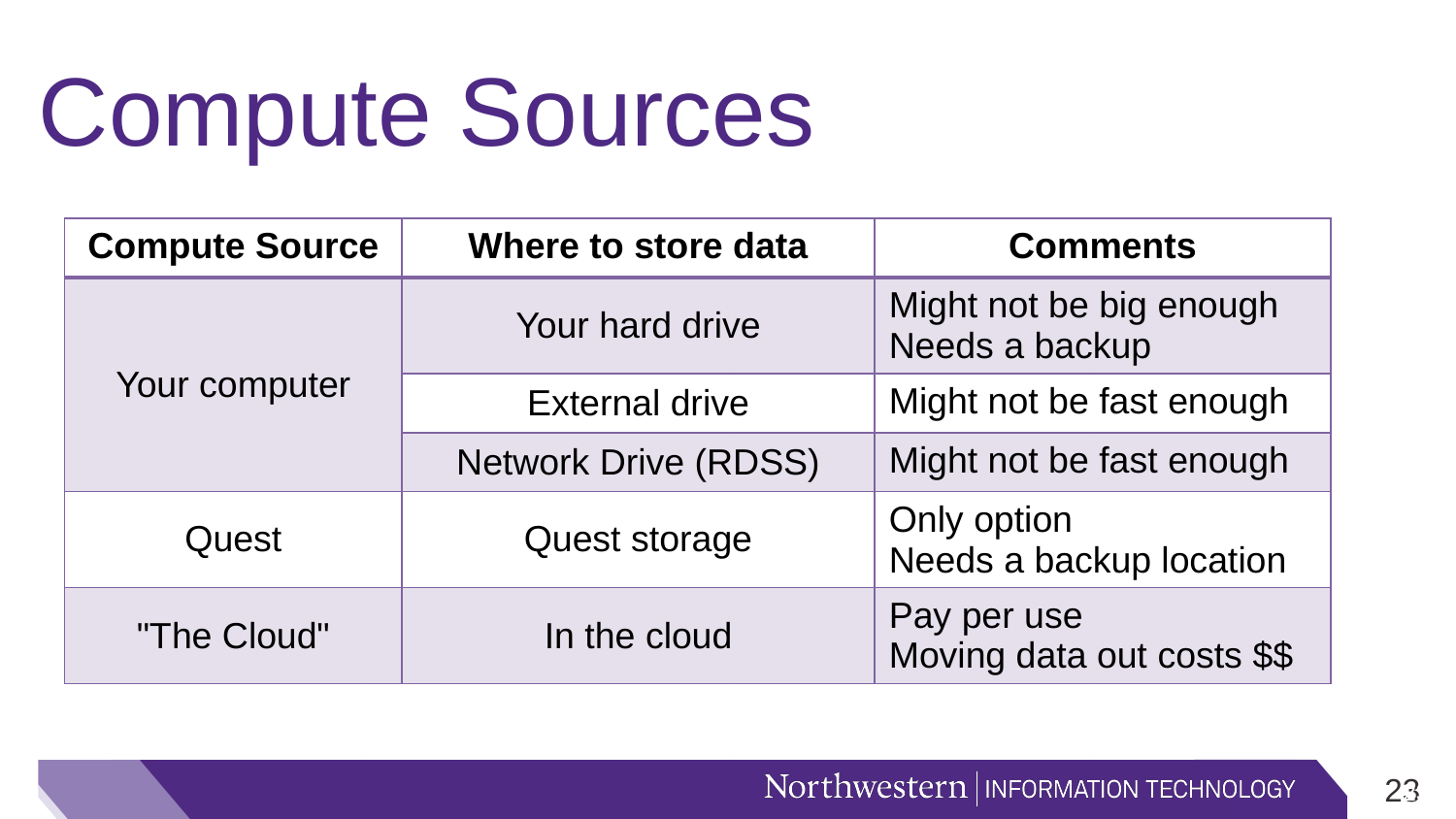

# Compute Sources
| Compute Source | Where to store data | Comments |
| --- | --- | --- |
| Your computer | Your hard drive | Might not be big enough Needs a backup |
|  | External drive | Might not be fast enough |
|  | Network Drive (RDSS) | Might not be fast enough |
| Quest | Quest storage | Only option Needs a backup location |
| "The Cloud" | In the cloud | Pay per use Moving data out costs $$ |
23